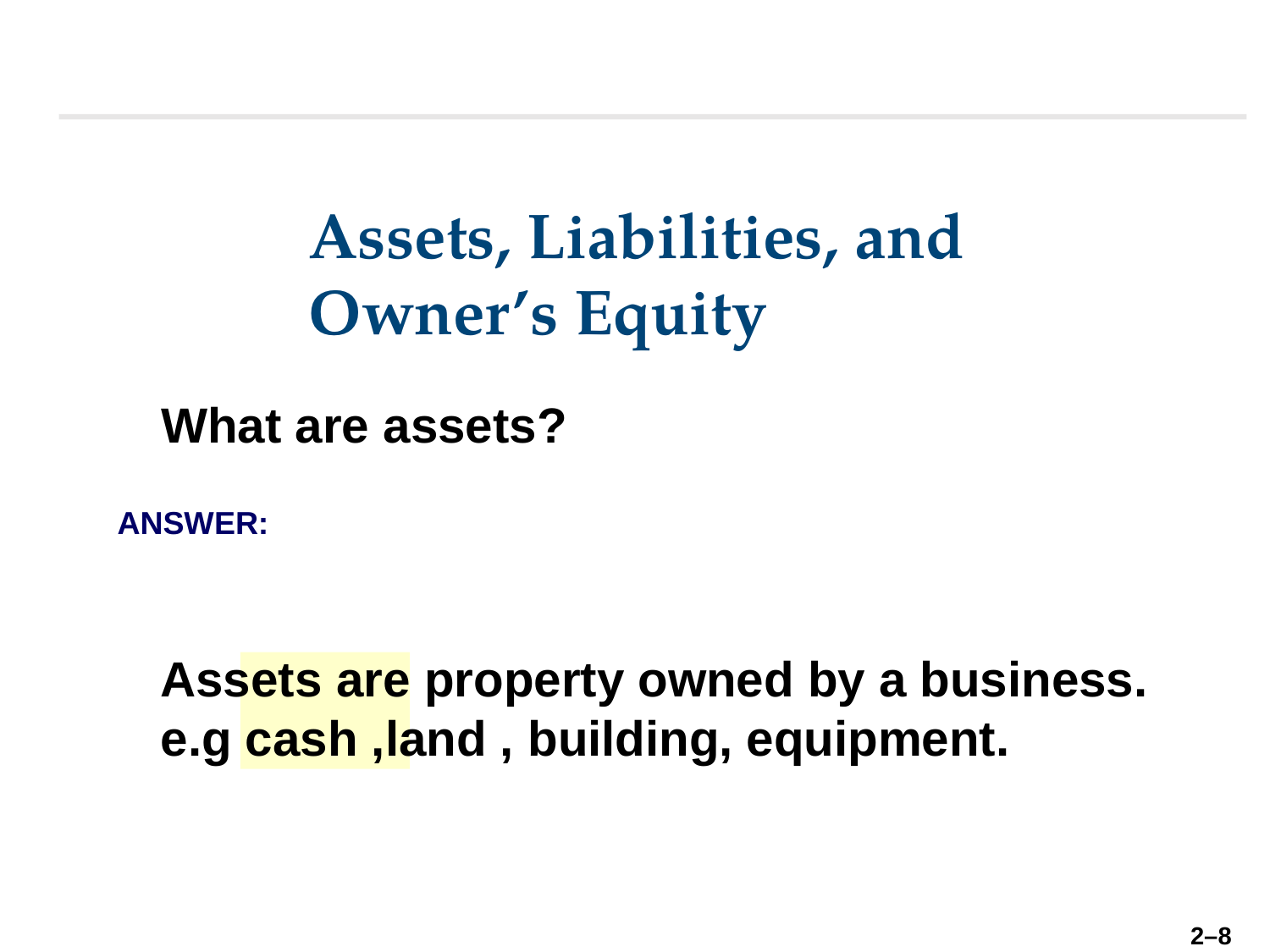

Assets, Liabilities, and Owner’s Equity
What are assets?
ANSWER:
Assets are property owned by a business.
e.g cash ,land , building, equipment.